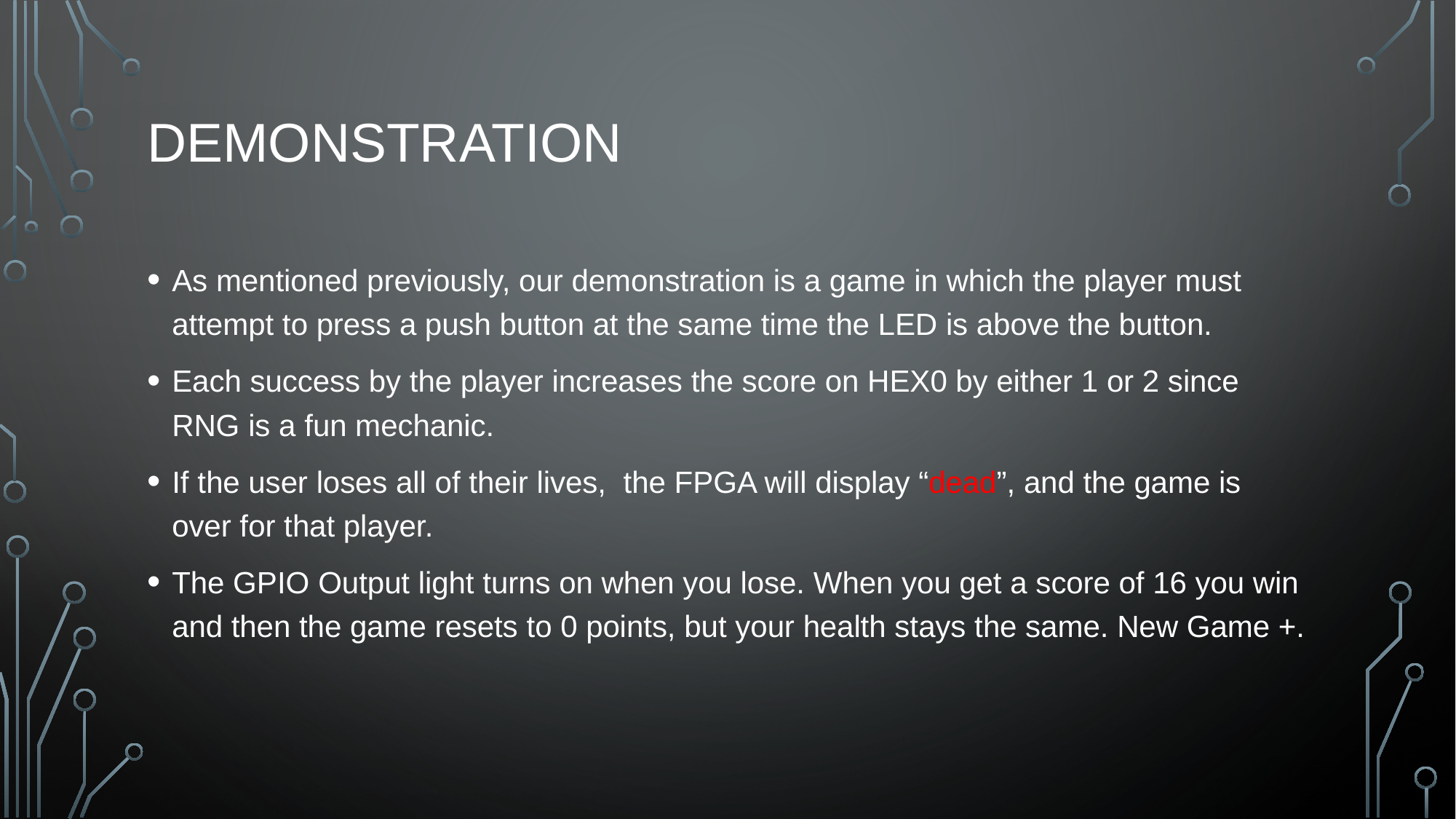

# Demonstration
As mentioned previously, our demonstration is a game in which the player must attempt to press a push button at the same time the LED is above the button.
Each success by the player increases the score on HEX0 by either 1 or 2 since RNG is a fun mechanic.
If the user loses all of their lives,  the FPGA will display “dead”, and the game is over for that player.
The GPIO Output light turns on when you lose. When you get a score of 16 you win and then the game resets to 0 points, but your health stays the same. New Game +.